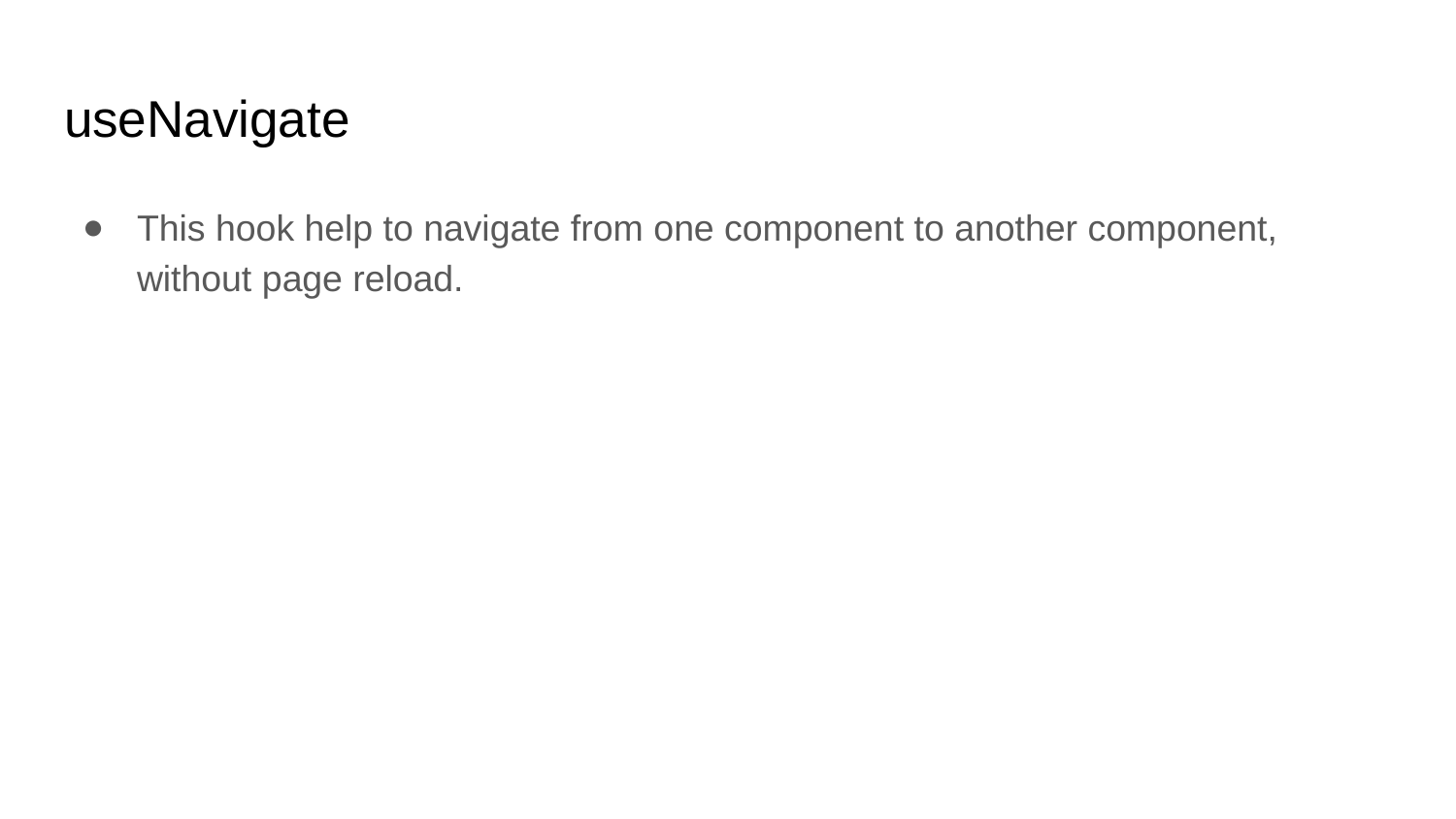

# useNavigate
This hook help to navigate from one component to another component, without page reload.